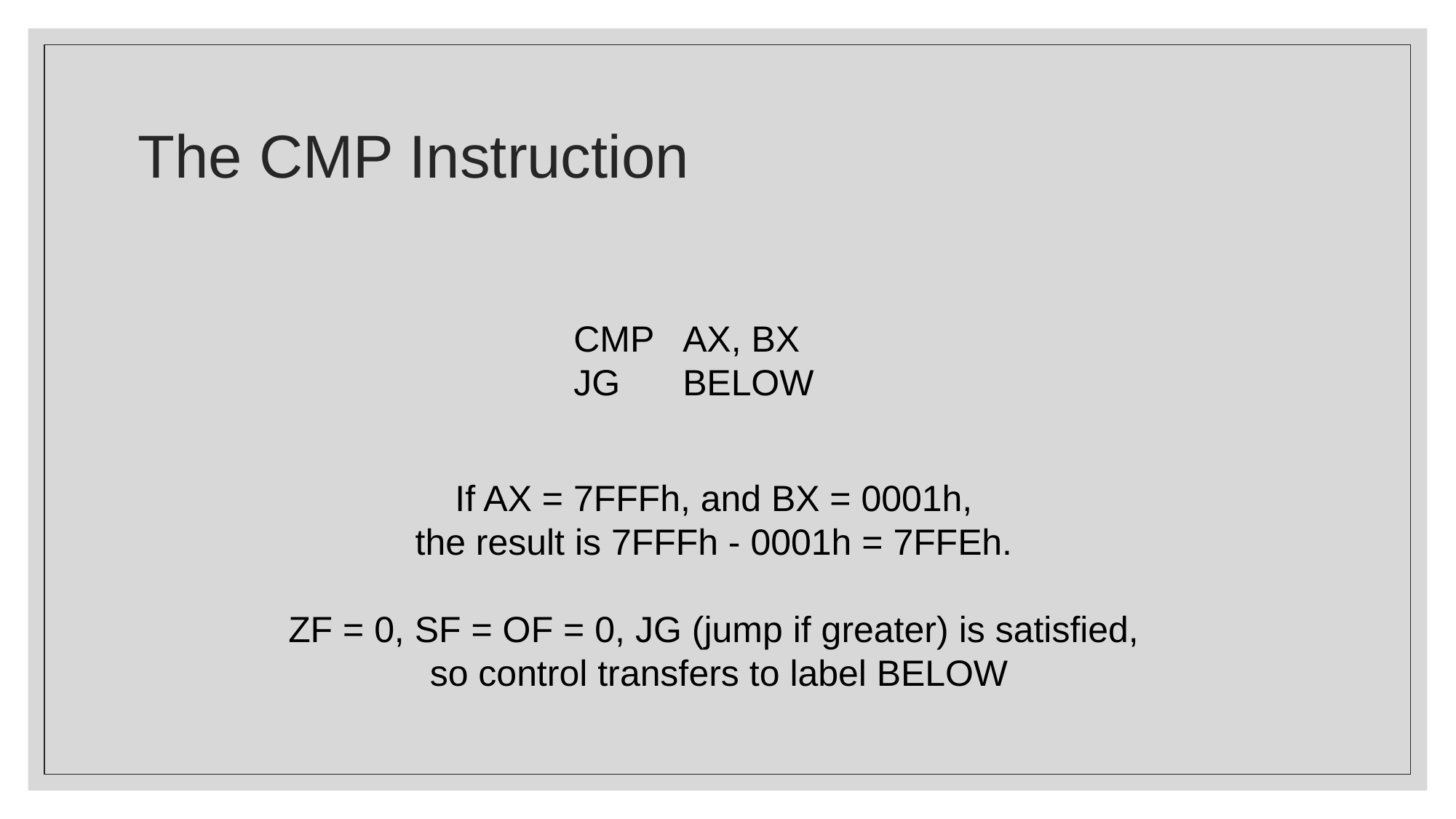

# The CMP Instruction
CMP 	AX, BX
JG 	BELOW
If AX = 7FFFh, and BX = 0001h,
the result is 7FFFh - 0001h = 7FFEh.

ZF = 0, SF = OF = 0, JG (jump if greater) is satisfied,
so control transfers to label BELOW